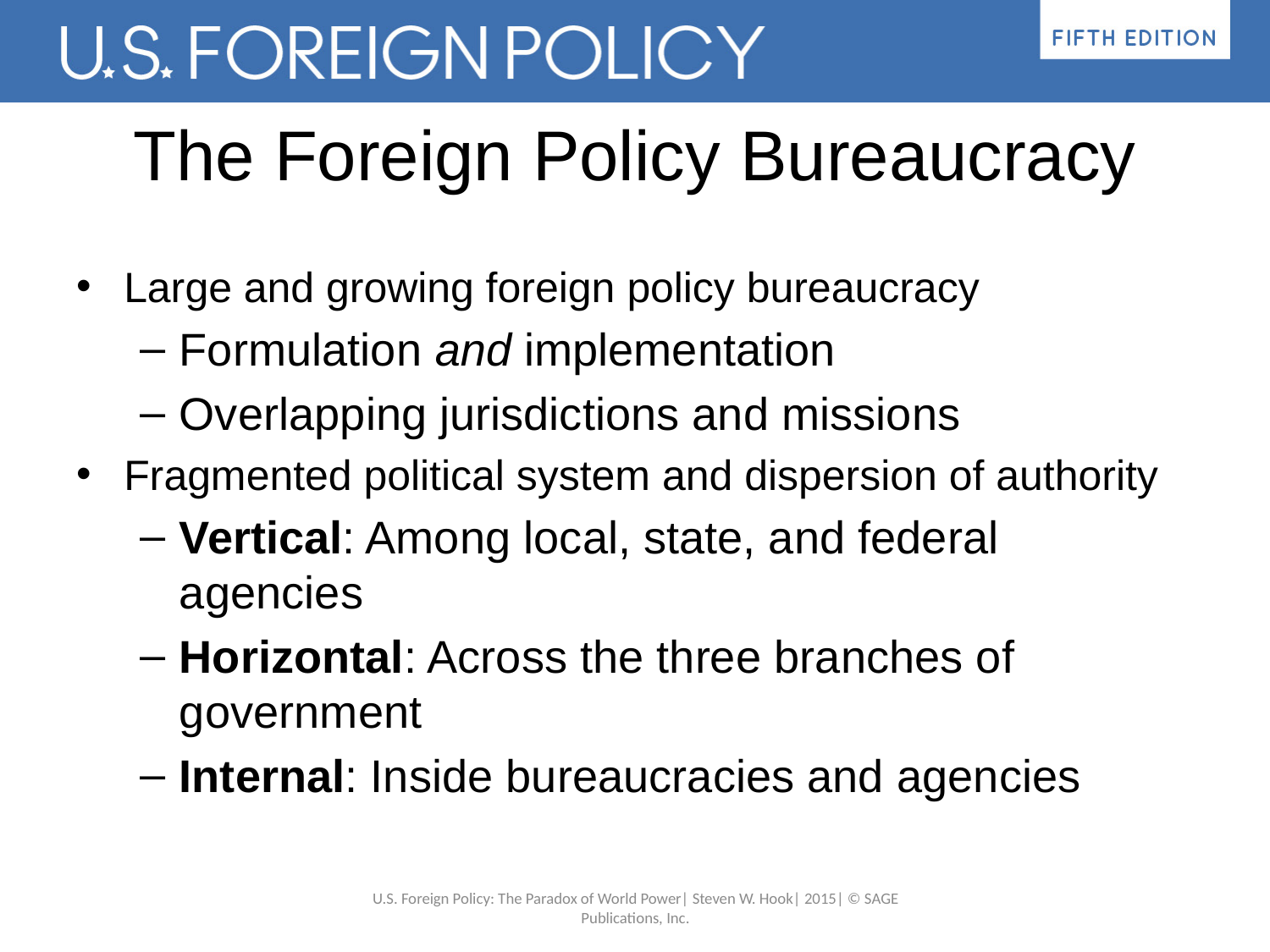

# The Foreign Policy Bureaucracy
Large and growing foreign policy bureaucracy
Formulation and implementation
Overlapping jurisdictions and missions
Fragmented political system and dispersion of authority
Vertical: Among local, state, and federal agencies
Horizontal: Across the three branches of government
Internal: Inside bureaucracies and agencies
U.S. Foreign Policy: The Paradox of World Power| Steven W. Hook| 2015| © SAGE Publications, Inc.